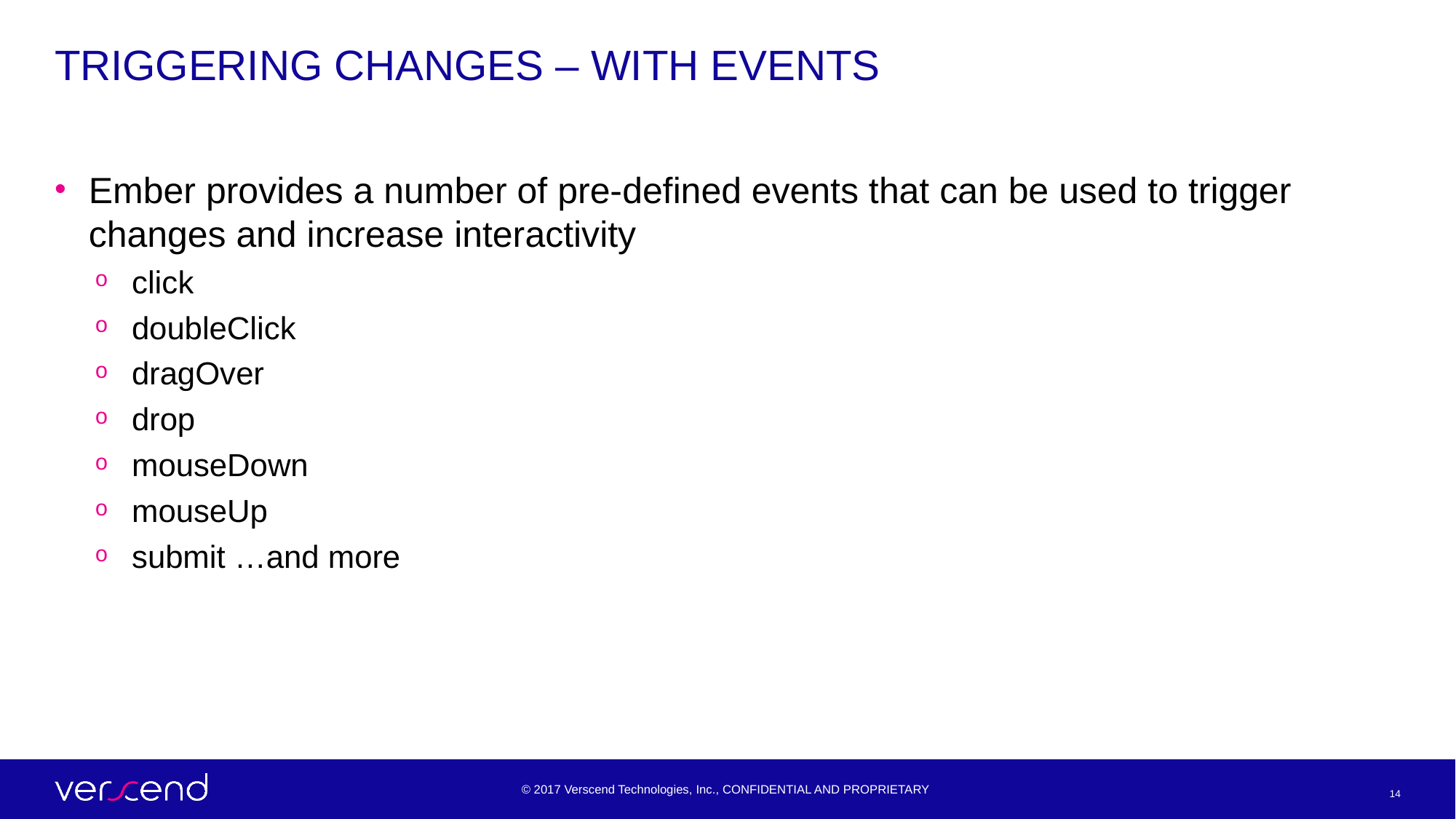

# TRIGGERING CHANGES – WITH EVENTS
Ember provides a number of pre-defined events that can be used to trigger changes and increase interactivity
click
doubleClick
dragOver
drop
mouseDown
mouseUp
submit …and more
14